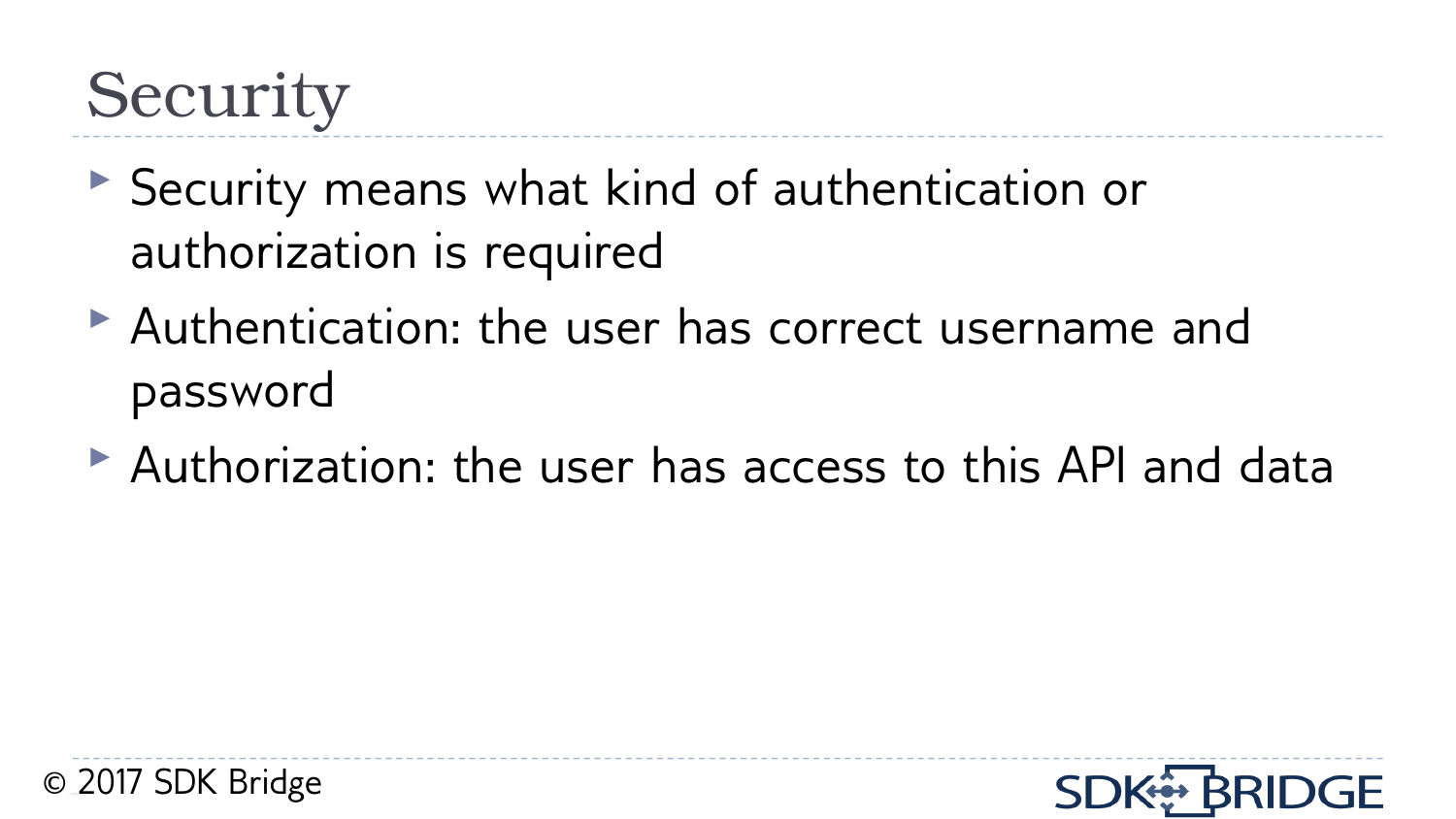

# Security
Security means what kind of authentication or authorization is required
Authentication: the user has correct username and password
Authorization: the user has access to this API and data